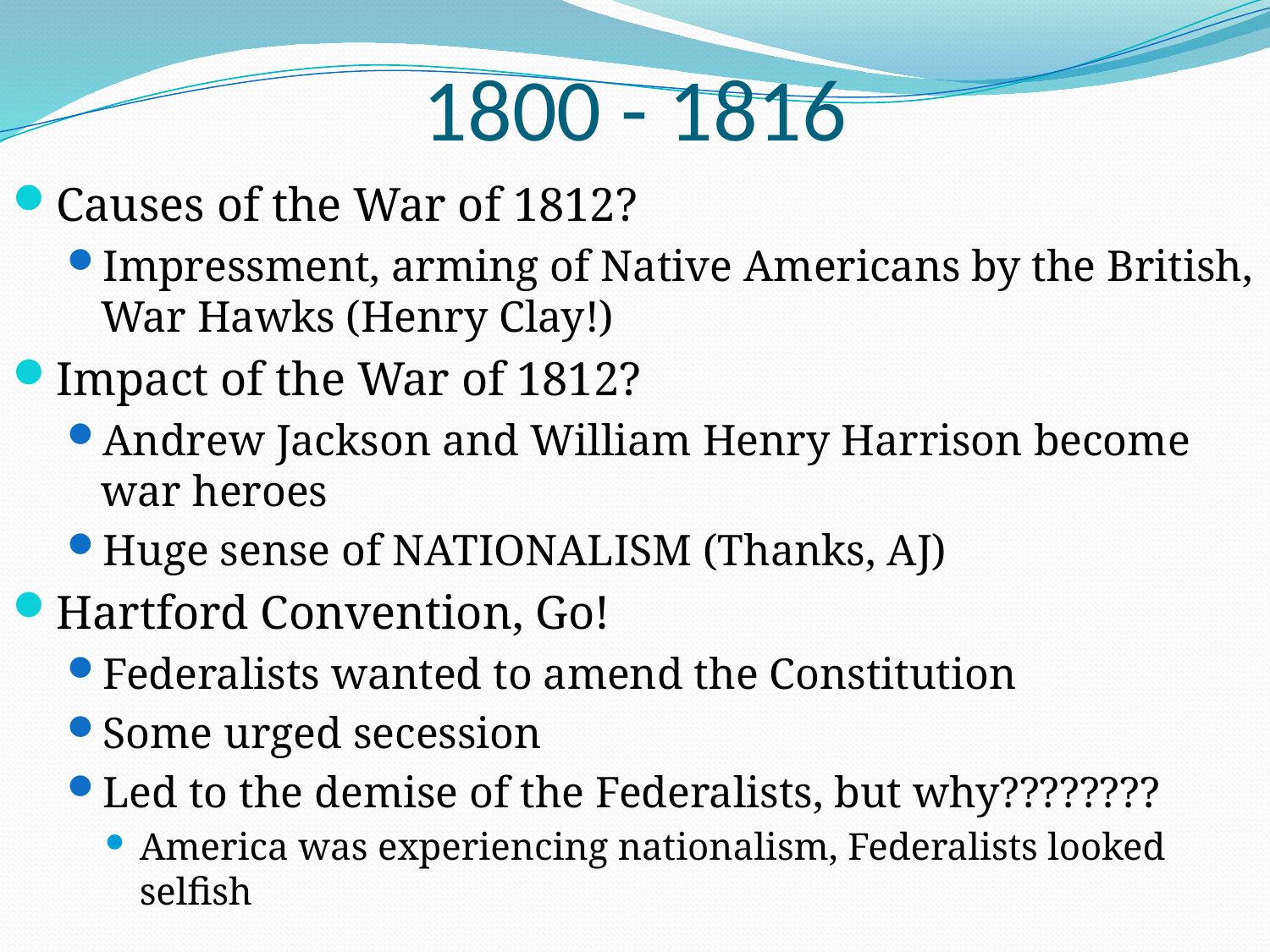

# 1800 - 1816
Causes of the War of 1812?
Impressment, arming of Native Americans by the British, War Hawks (Henry Clay!)
Impact of the War of 1812?
Andrew Jackson and William Henry Harrison become war heroes
Huge sense of NATIONALISM (Thanks, AJ)
Hartford Convention, Go!
Federalists wanted to amend the Constitution
Some urged secession
Led to the demise of the Federalists, but why????????
America was experiencing nationalism, Federalists looked selfish